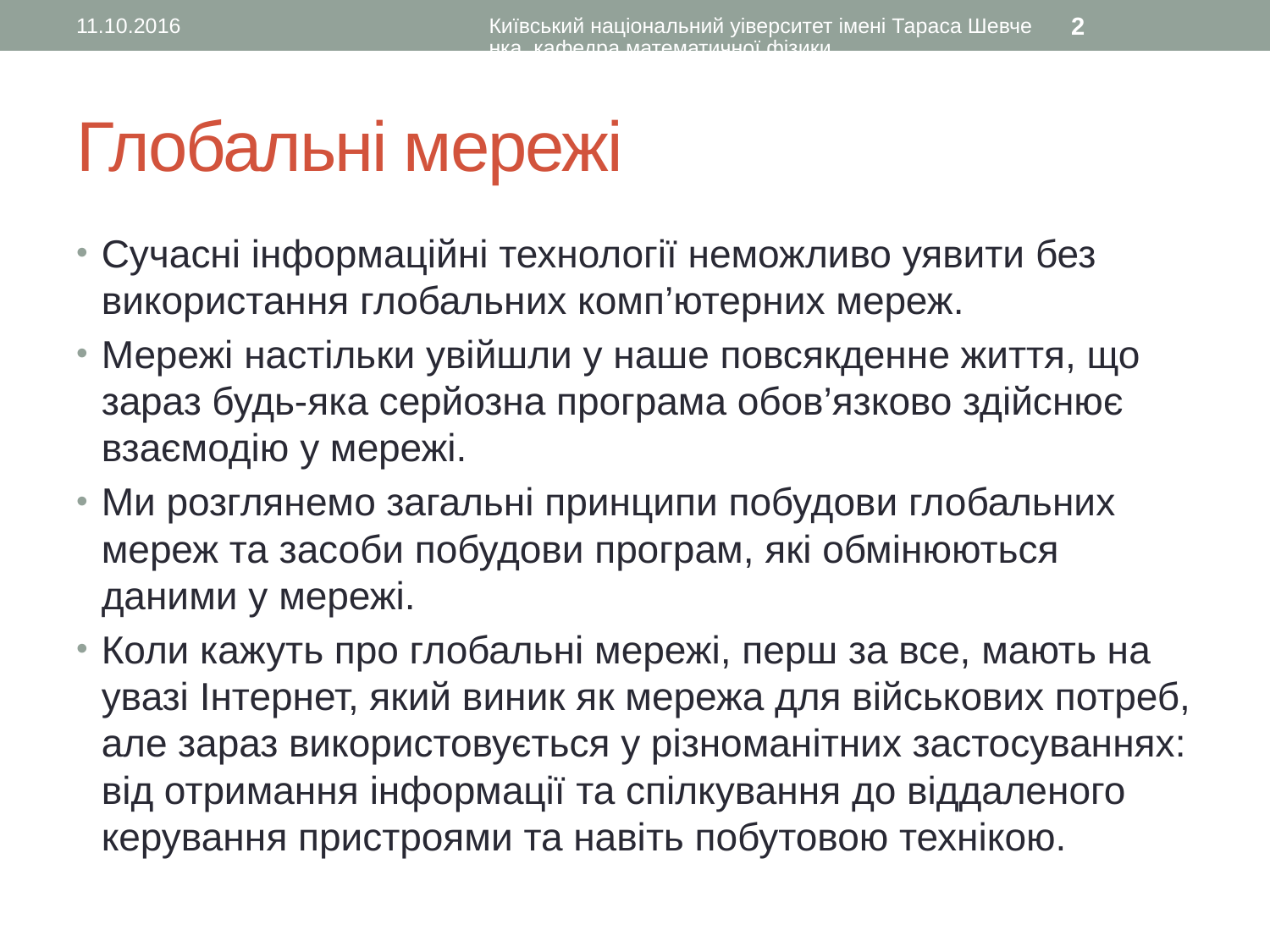

11.10.2016
Київський національний уіверситет імені Тараса Шевченка, кафедра математичної фізики
2
# Глобальні мережі
Сучасні інформаційні технології неможливо уявити без використання глобальних комп’ютерних мереж.
Мережі настільки увійшли у наше повсякденне життя, що зараз будь-яка серйозна програма обов’язково здійснює взаємодію у мережі.
Ми розглянемо загальні принципи побудови глобальних мереж та засоби побудови програм, які обмінюються даними у мережі.
Коли кажуть про глобальні мережі, перш за все, мають на увазі Інтернет, який виник як мережа для військових потреб, але зараз використовується у різноманітних застосуваннях: від отримання інформації та спілкування до віддаленого керування пристроями та навіть побутовою технікою.